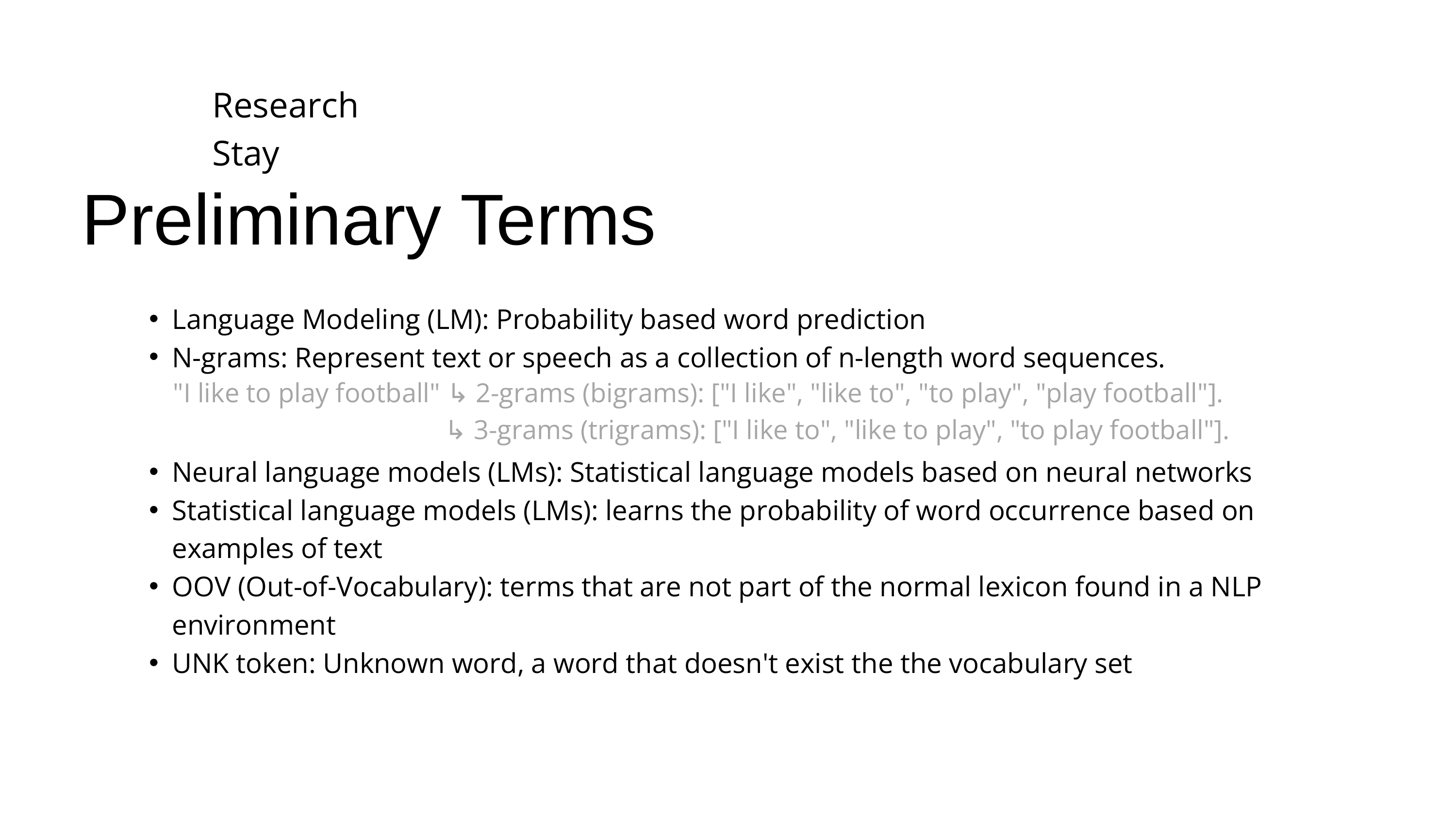

Week 3
Research Stay
Preliminary Terms
Language Modeling (LM): Probability based word prediction
N-grams: Represent text or speech as a collection of n-length word sequences.

Neural language models (LMs): Statistical language models based on neural networks
Statistical language models (LMs): learns the probability of word occurrence based on examples of text
OOV (Out-of-Vocabulary): terms that are not part of the normal lexicon found in a NLP environment
UNK token: Unknown word, a word that doesn't exist the the vocabulary set
"I like to play football" ↳ 2-grams (bigrams): ["I like", "like to", "to play", "play football"].
                                        ↳ 3-grams (trigrams): ["I like to", "like to play", "to play football"].